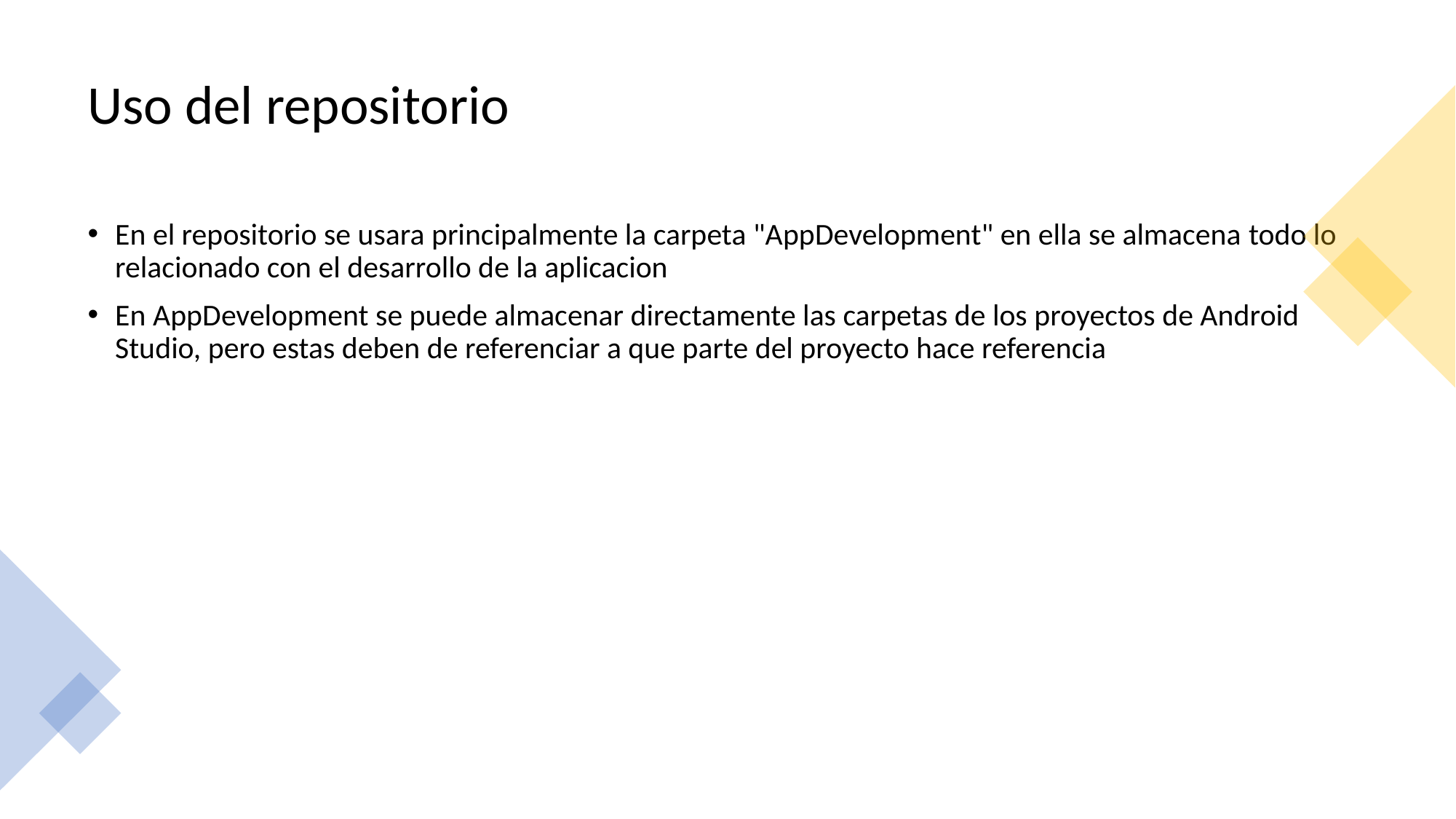

# Uso del repositorio

En el repositorio se usara principalmente la carpeta "AppDevelopment" en ella se almacena todo lo relacionado con el desarrollo de la aplicacion
En AppDevelopment se puede almacenar directamente las carpetas de los proyectos de Android Studio, pero estas deben de referenciar a que parte del proyecto hace referencia